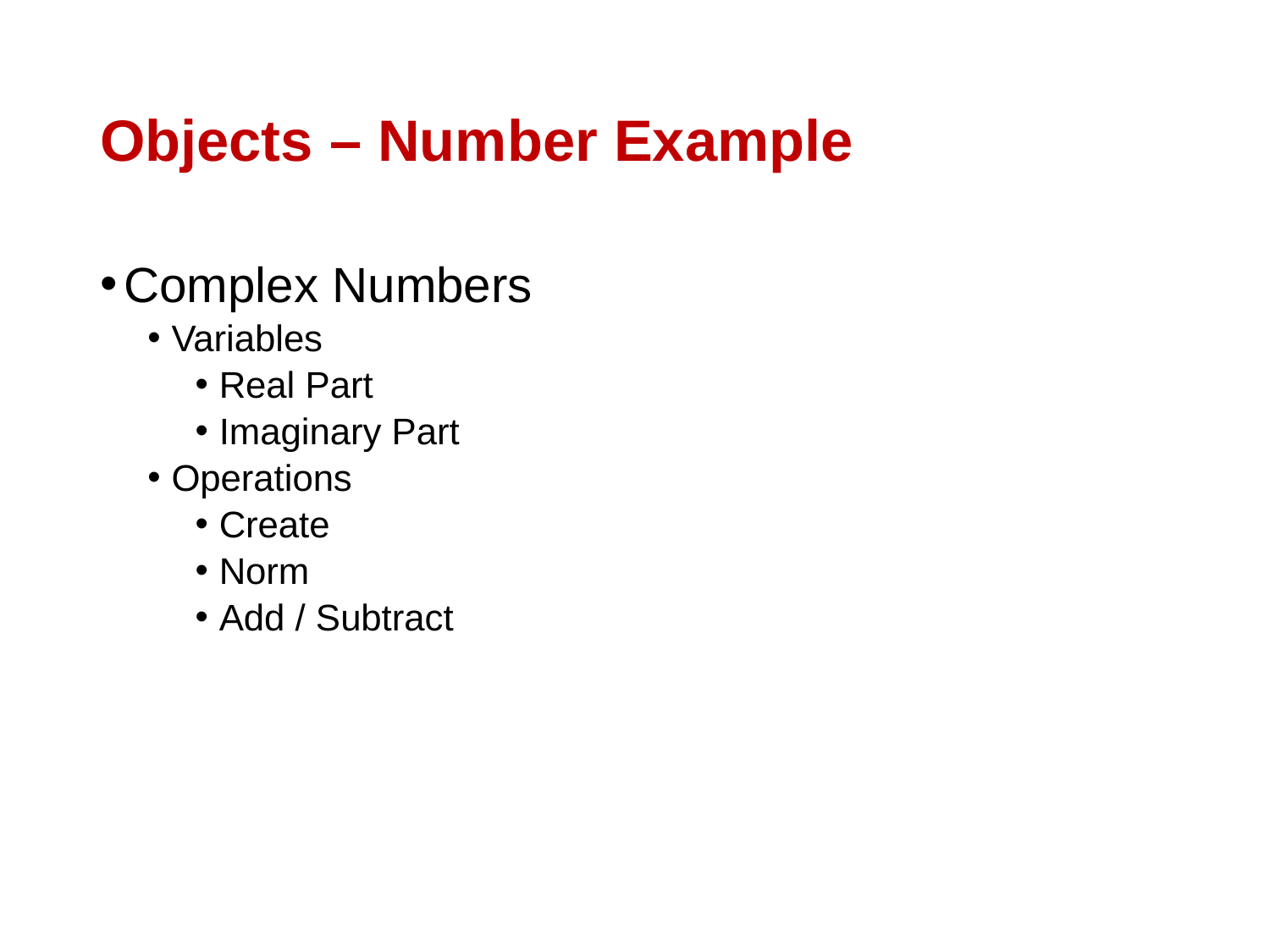

# Objects – Number Example
Complex Numbers
Variables
Real Part
Imaginary Part
Operations
Create
Norm
Add / Subtract